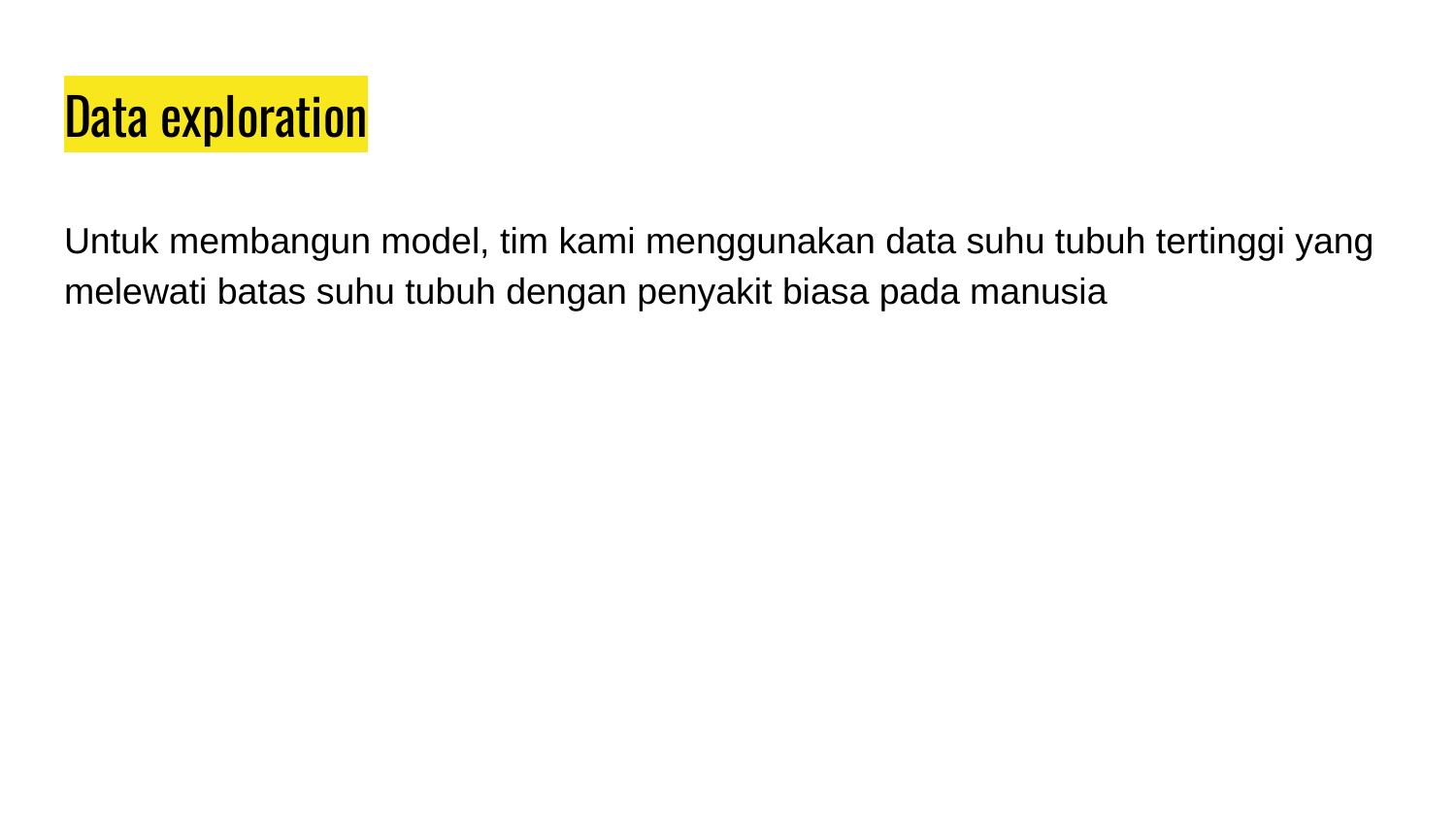

# Data exploration
Untuk membangun model, tim kami menggunakan data suhu tubuh tertinggi yang melewati batas suhu tubuh dengan penyakit biasa pada manusia